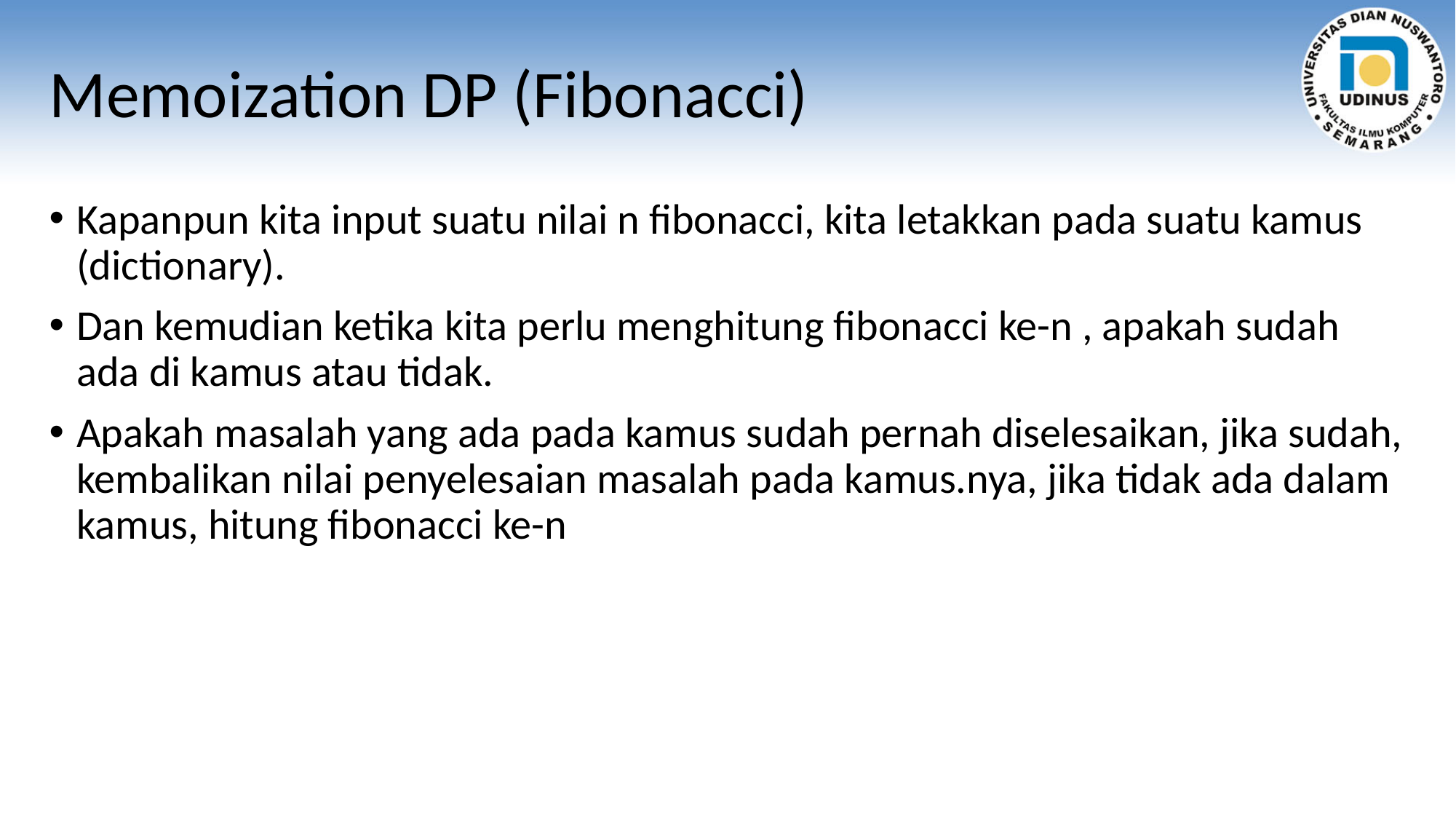

# Memoization DP (Fibonacci)
Kapanpun kita input suatu nilai n fibonacci, kita letakkan pada suatu kamus (dictionary).
Dan kemudian ketika kita perlu menghitung fibonacci ke-n , apakah sudah ada di kamus atau tidak.
Apakah masalah yang ada pada kamus sudah pernah diselesaikan, jika sudah, kembalikan nilai penyelesaian masalah pada kamus.nya, jika tidak ada dalam kamus, hitung fibonacci ke-n